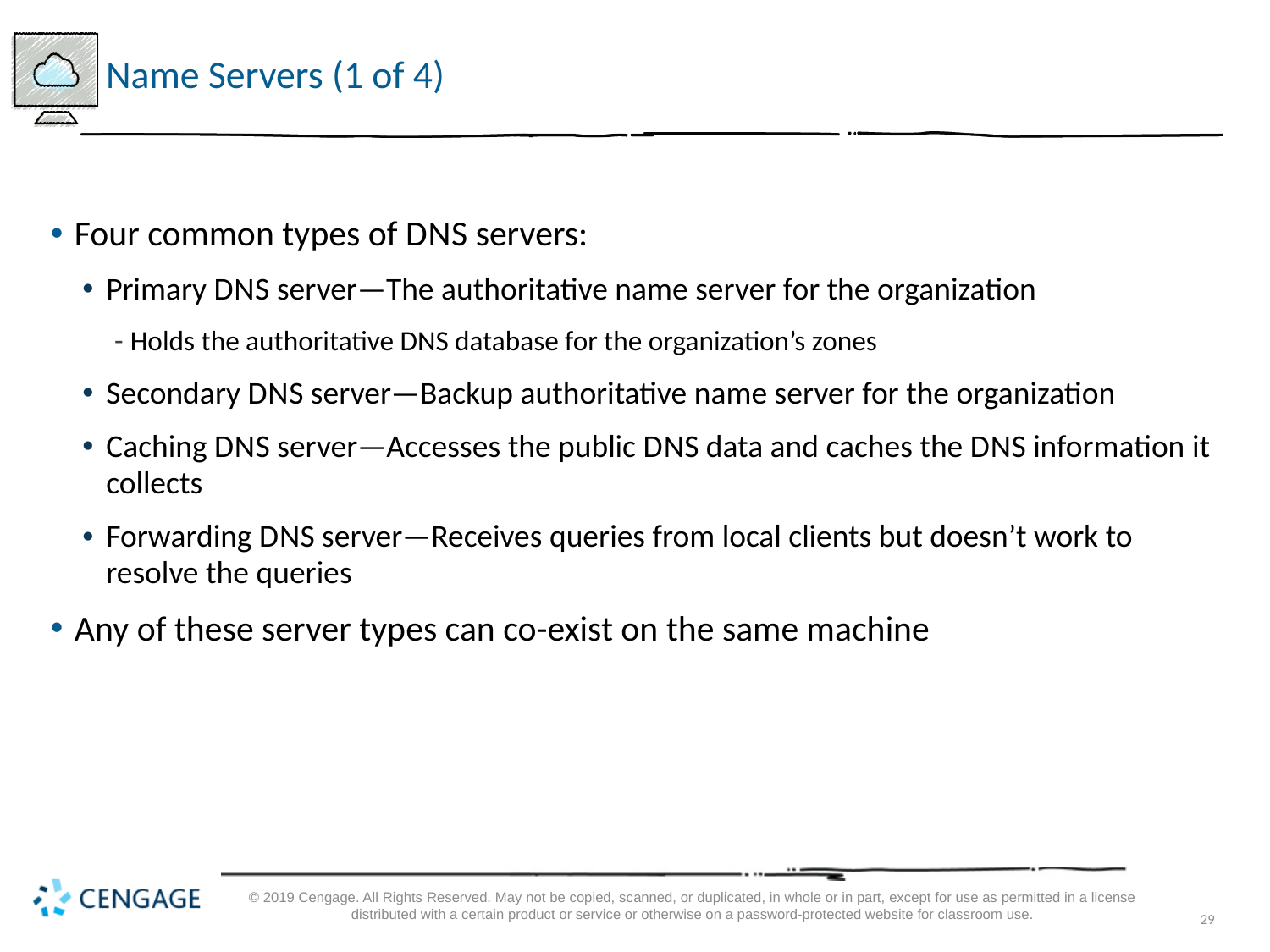

# Name Servers (1 of 4)
Four common types of D N S servers:
Primary D N S server—The authoritative name server for the organization
Holds the authoritative DNS database for the organization’s zones
Secondary D N S server—Backup authoritative name server for the organization
Caching D N S server—Accesses the public D N S data and caches the D N S information it collects
Forwarding D N S server—Receives queries from local clients but doesn’t work to resolve the queries
Any of these server types can co-exist on the same machine
© 2019 Cengage. All Rights Reserved. May not be copied, scanned, or duplicated, in whole or in part, except for use as permitted in a license distributed with a certain product or service or otherwise on a password-protected website for classroom use.